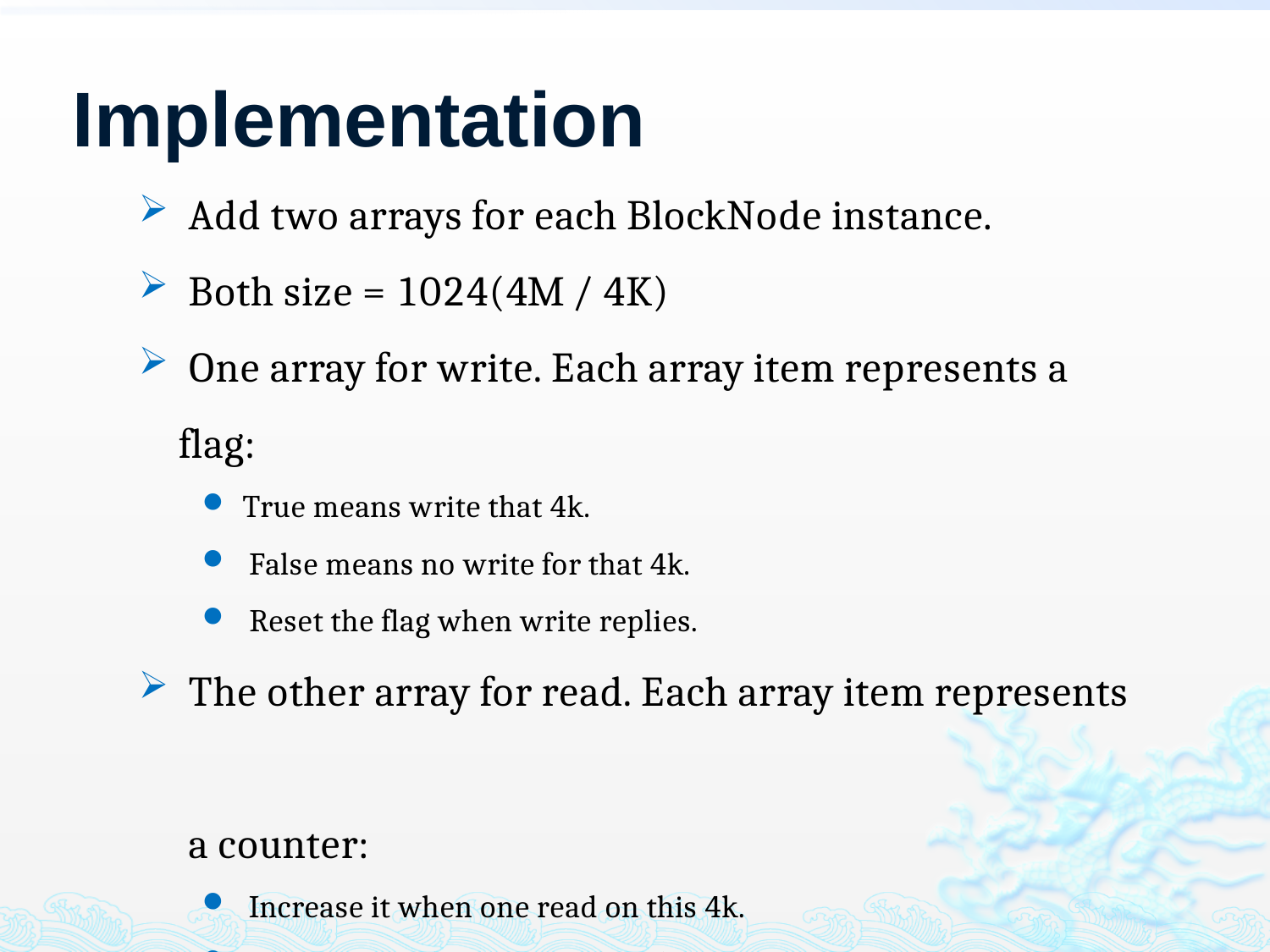

# Implementation
 Add two arrays for each BlockNode instance.
 Both size = 1024(4M / 4K)
 One array for write. Each array item represents a flag:
True means write that 4k.
 False means no write for that 4k.
 Reset the flag when write replies.
 The other array for read. Each array item represents
 a counter:
 Increase it when one read on this 4k.
 Decrease it when one read replies.